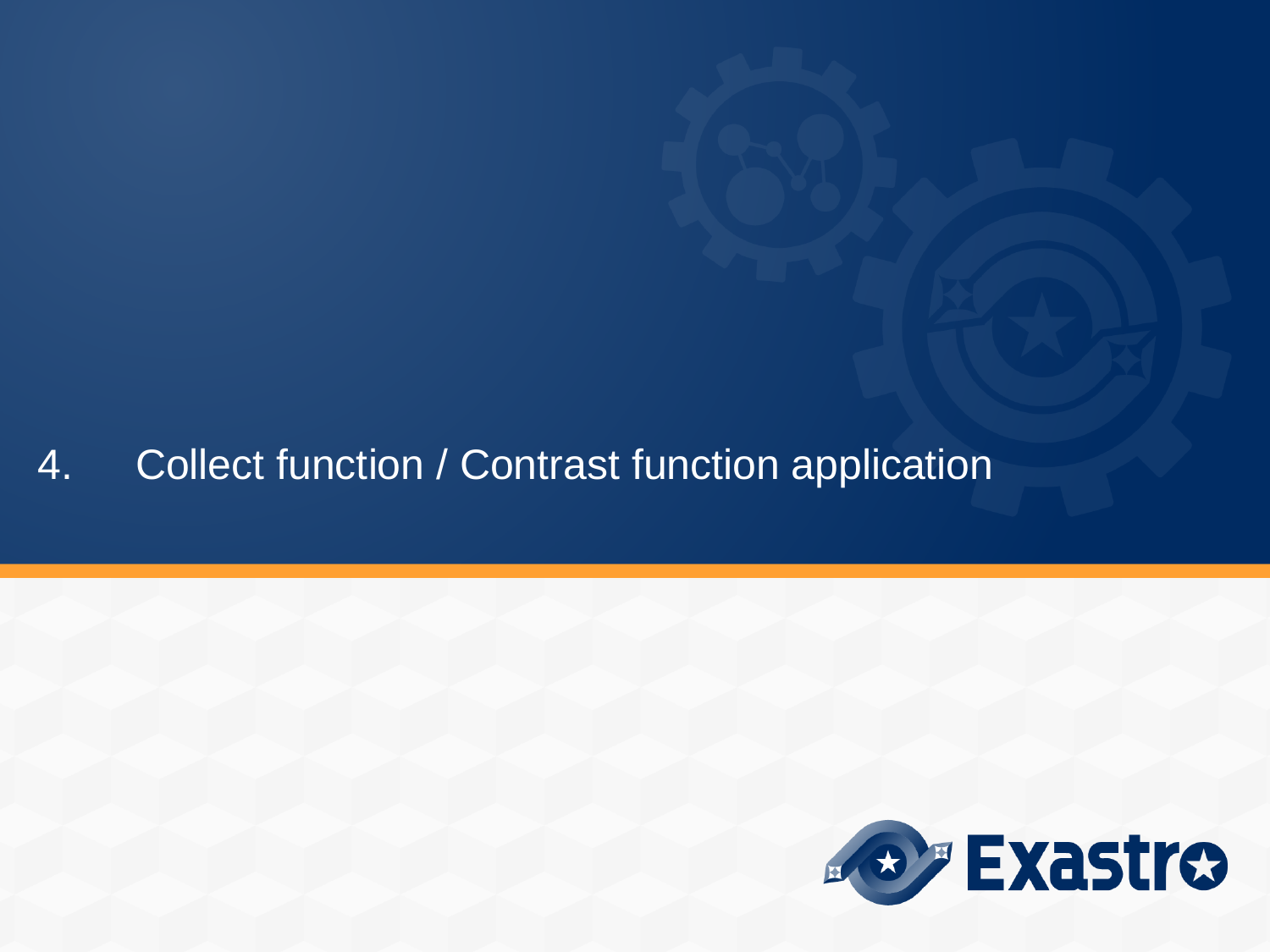

# 4.　Collect function / Contrast function application